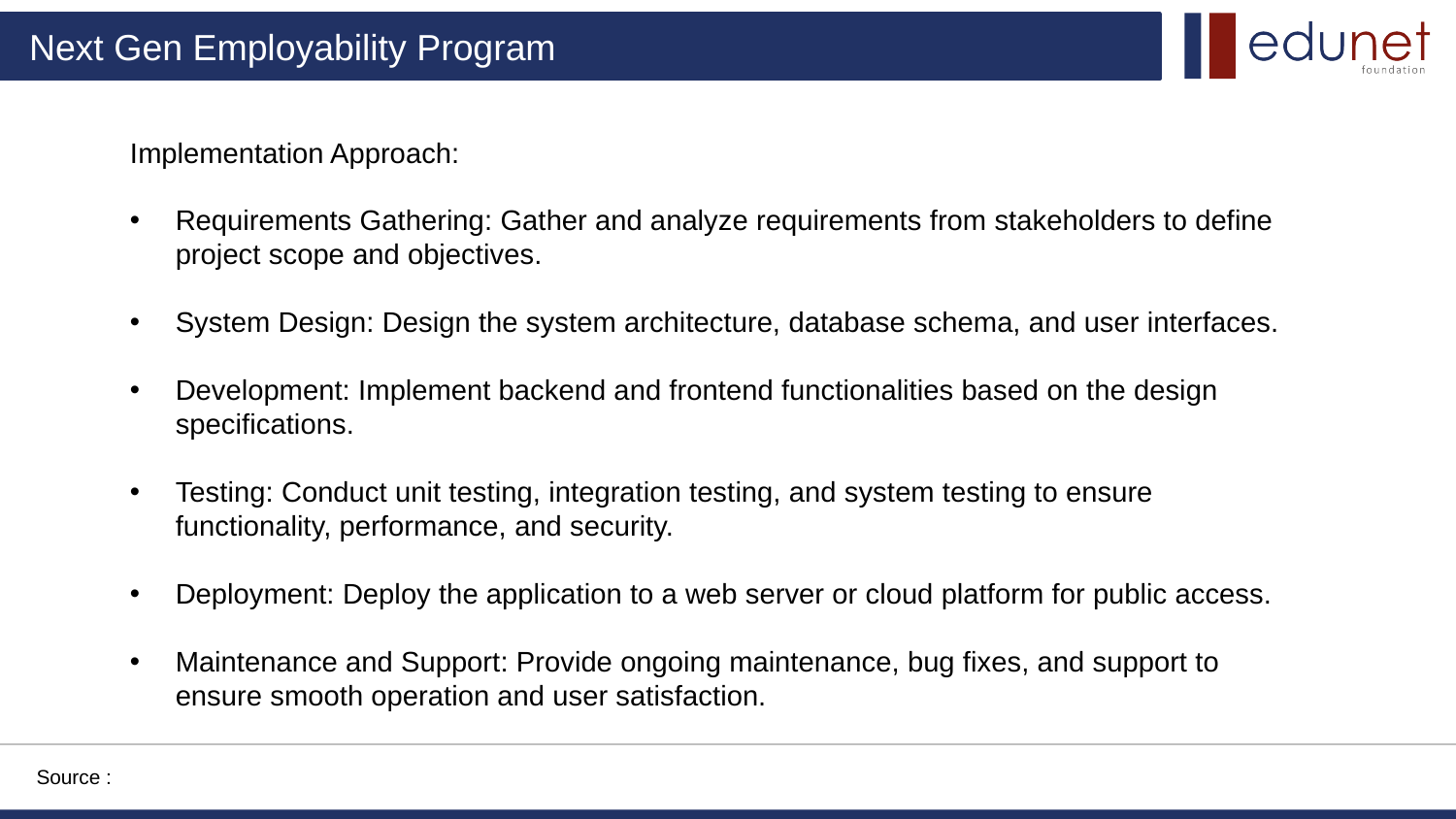

Implementation Approach:

Requirements Gathering: Gather and analyze requirements from stakeholders to define project scope and objectives.

System Design: Design the system architecture, database schema, and user interfaces.

Development: Implement backend and frontend functionalities based on the design specifications.

Testing: Conduct unit testing, integration testing, and system testing to ensure functionality, performance, and security.

Deployment: Deploy the application to a web server or cloud platform for public access.

Maintenance and Support: Provide ongoing maintenance, bug fixes, and support to ensure smooth operation and user satisfaction.
Source :